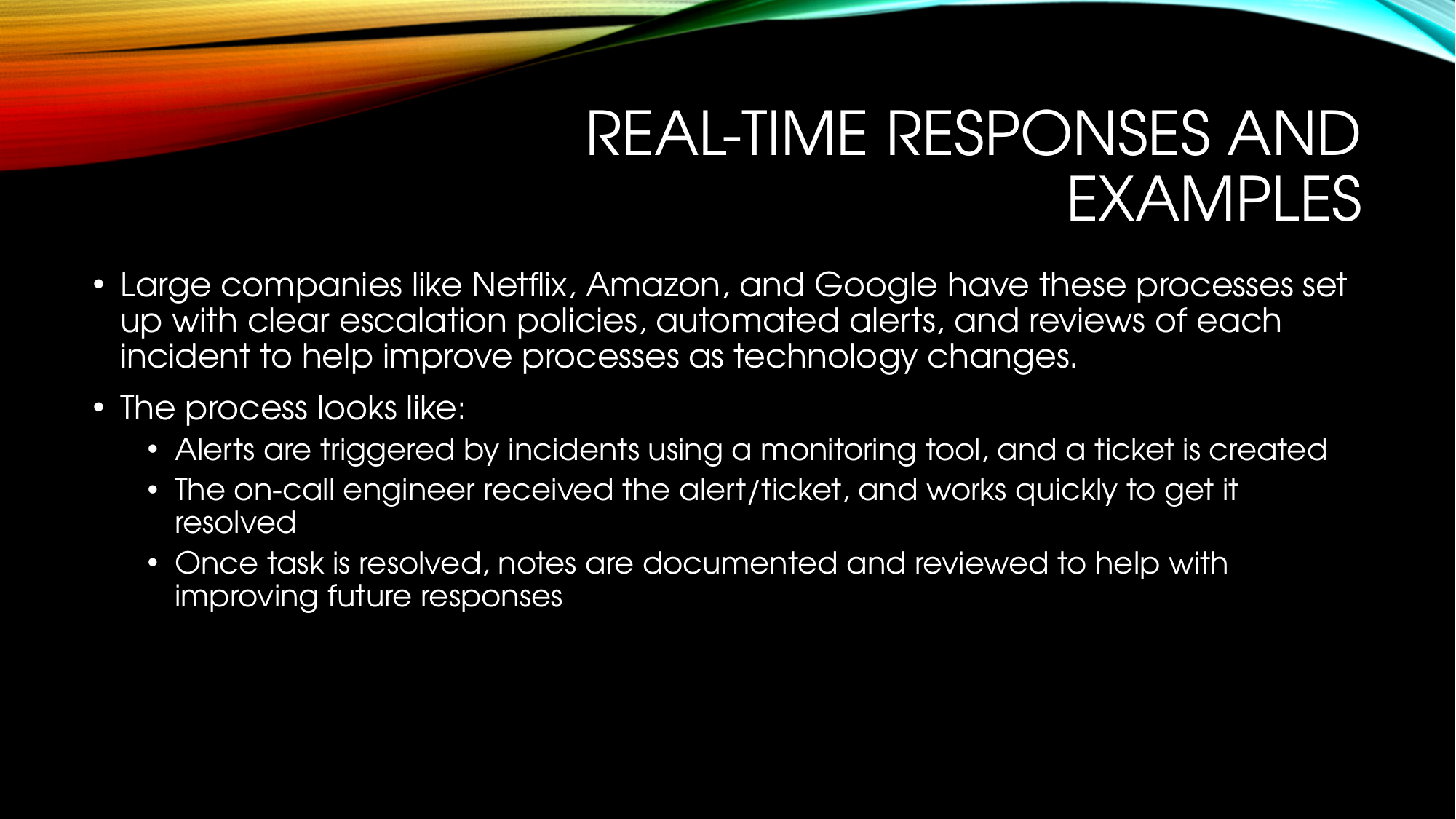

# Real-Time Responses and Examples
Large companies like Netflix, Amazon, and Google have these processes set up with clear escalation policies, automated alerts, and reviews of each incident to help improve processes as technology changes.
The process looks like:
Alerts are triggered by incidents using a monitoring tool, and a ticket is created
The on-call engineer received the alert/ticket, and works quickly to get it resolved
Once task is resolved, notes are documented and reviewed to help with improving future responses